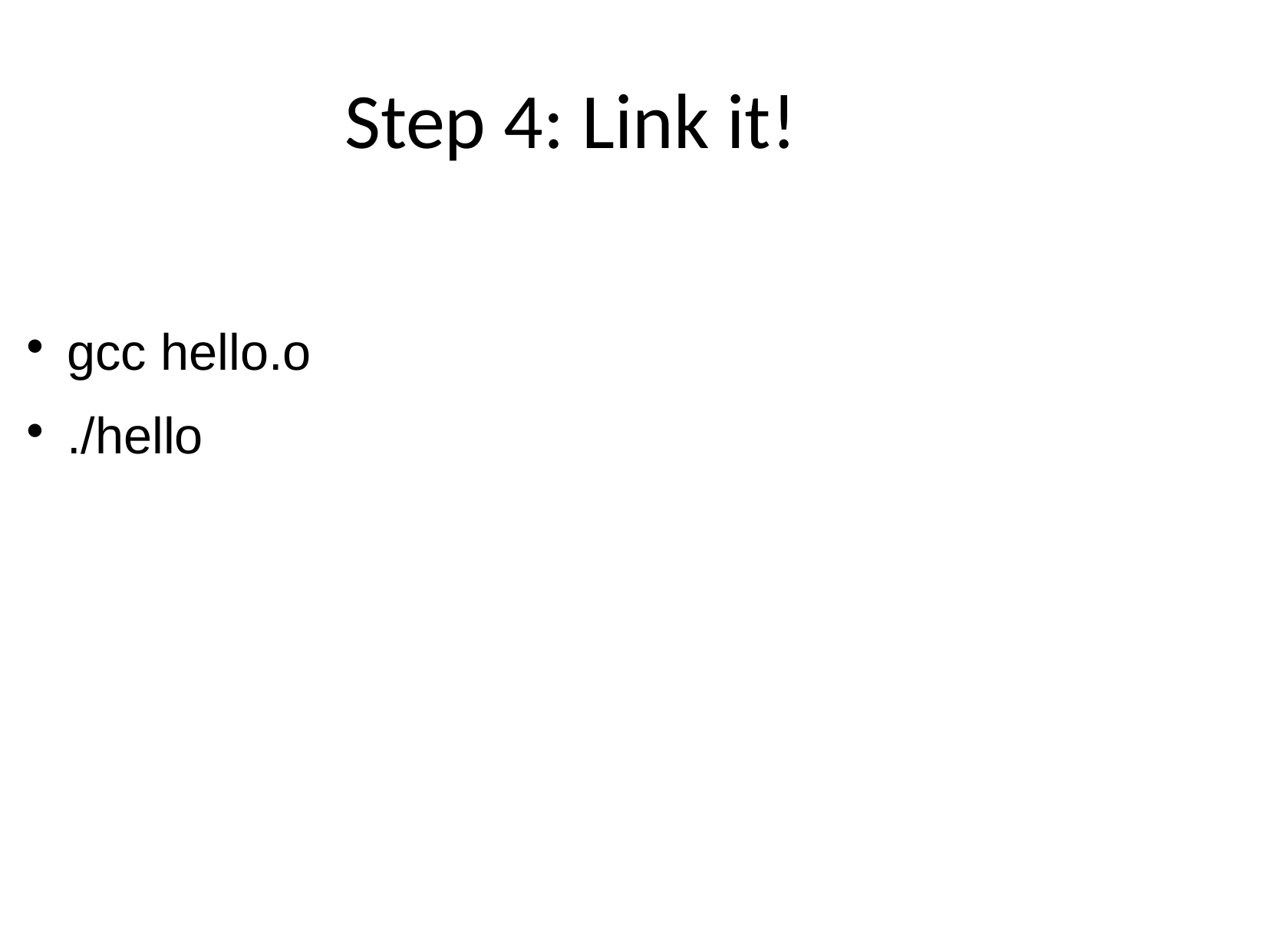

Step 4: Link it!

gcc hello.o
./hello